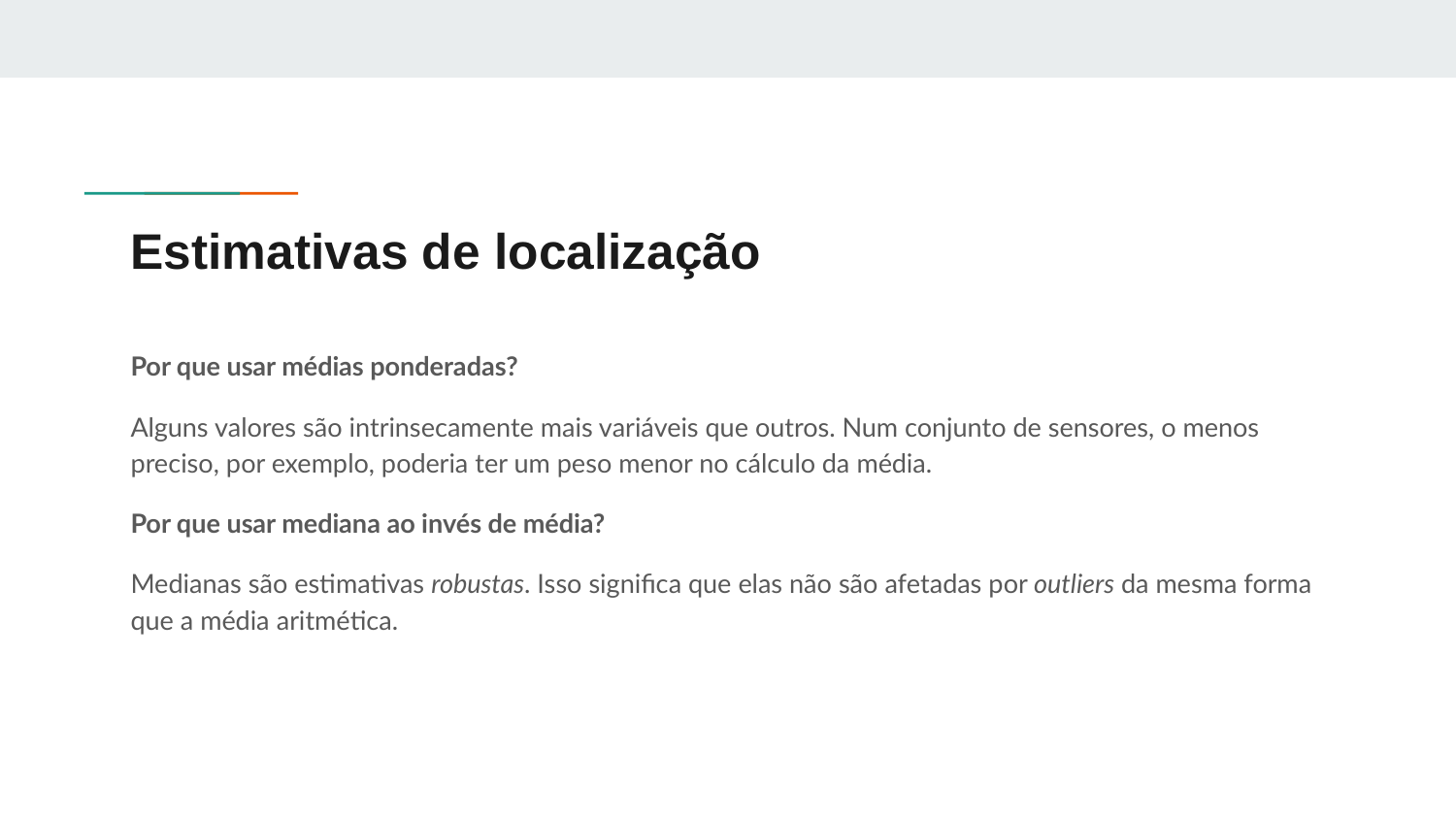

# Estimativas de localização
Por que usar médias ponderadas?
Alguns valores são intrinsecamente mais variáveis que outros. Num conjunto de sensores, o menos preciso, por exemplo, poderia ter um peso menor no cálculo da média.
Por que usar mediana ao invés de média?
Medianas são estimativas robustas. Isso significa que elas não são afetadas por outliers da mesma forma que a média aritmética.